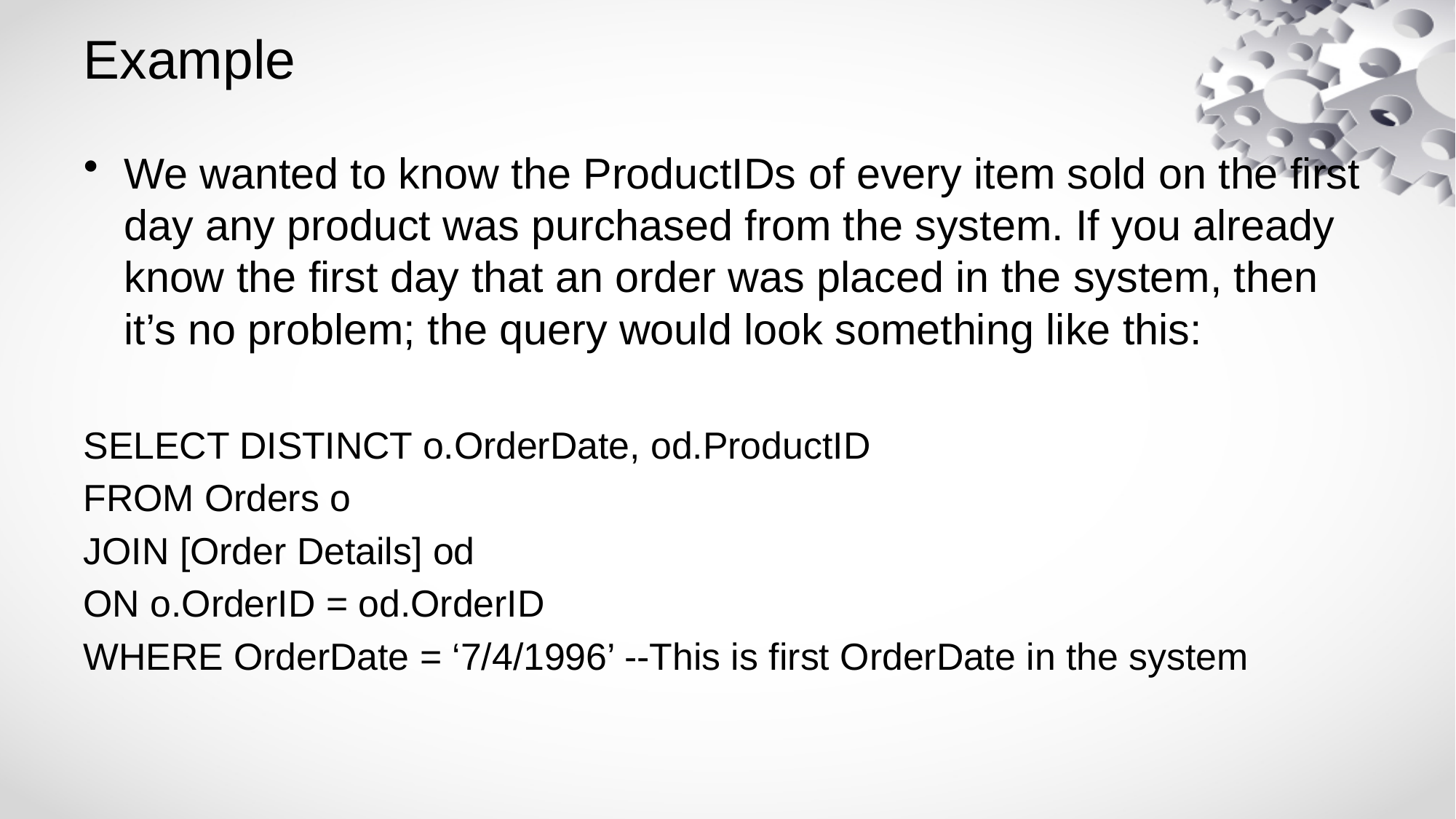

# Example
We wanted to know the ProductIDs of every item sold on the first day any product was purchased from the system. If you already know the first day that an order was placed in the system, then it’s no problem; the query would look something like this:

SELECT DISTINCT o.OrderDate, od.ProductID
FROM Orders o
JOIN [Order Details] od
ON o.OrderID = od.OrderID
WHERE OrderDate = ‘7/4/1996’ --This is first OrderDate in the system